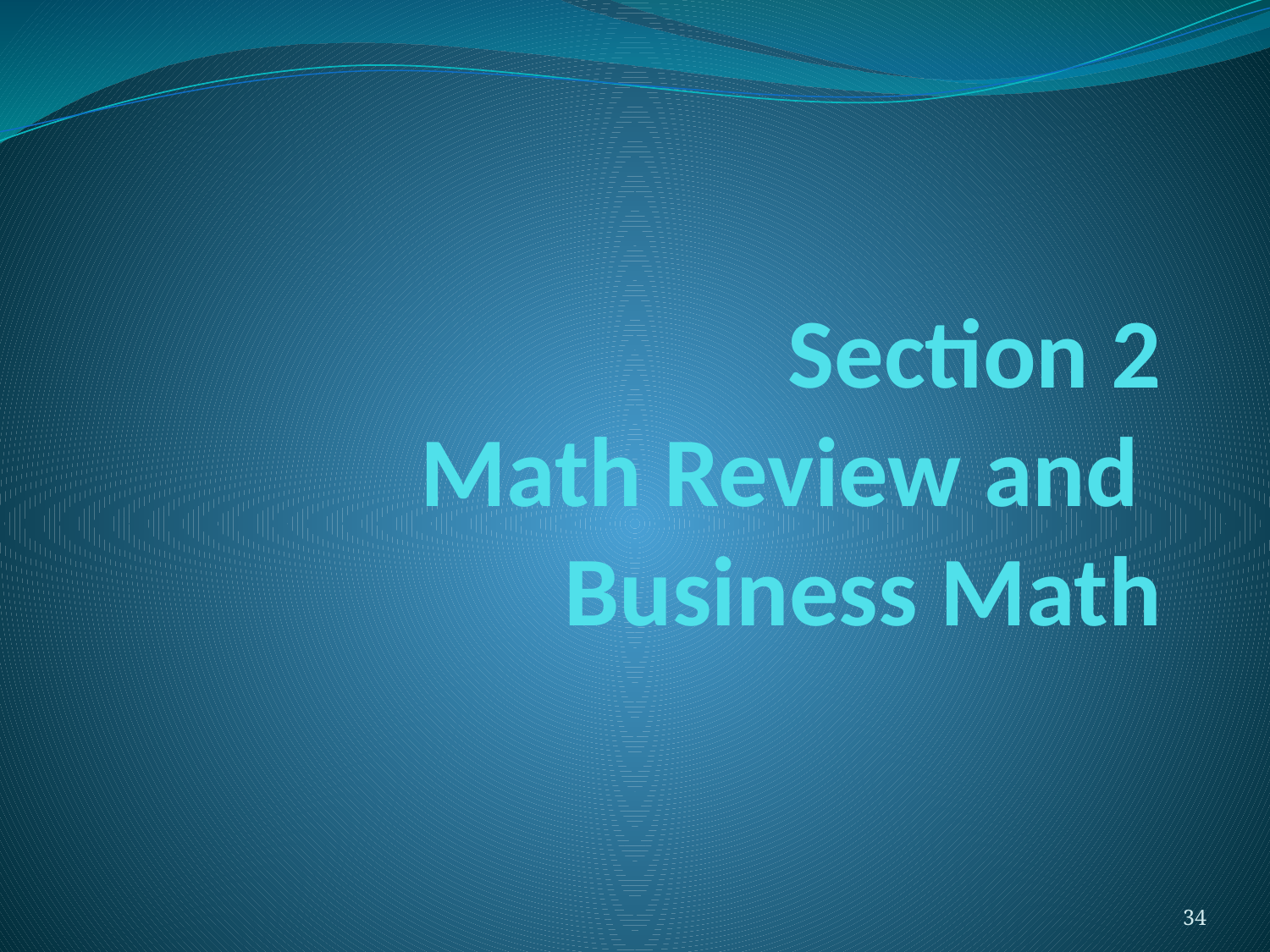

34
# Section 2 Math Review and Business Math